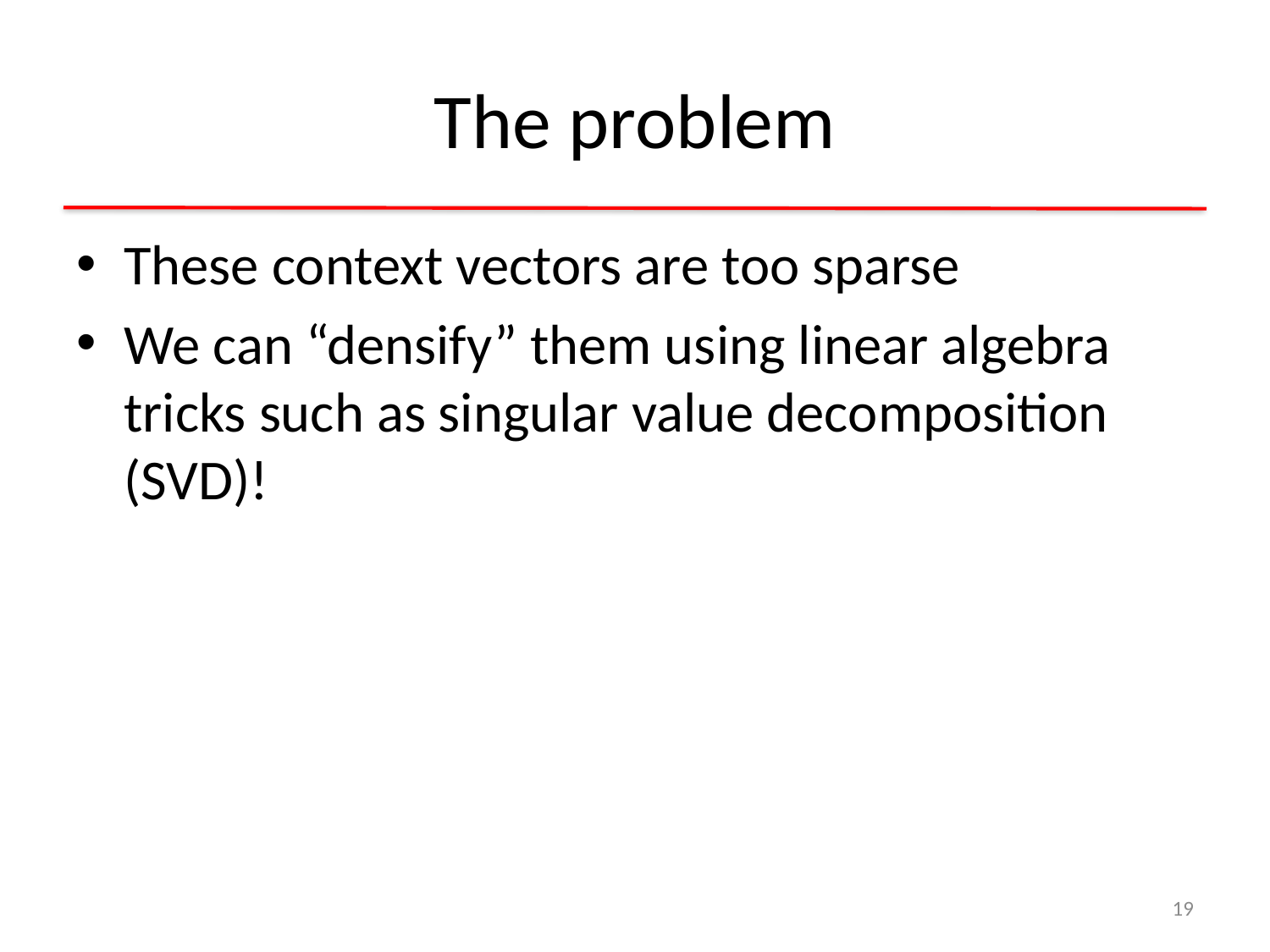

# The problem
These context vectors are too sparse
We can “densify” them using linear algebra tricks such as singular value decomposition (SVD)!
19